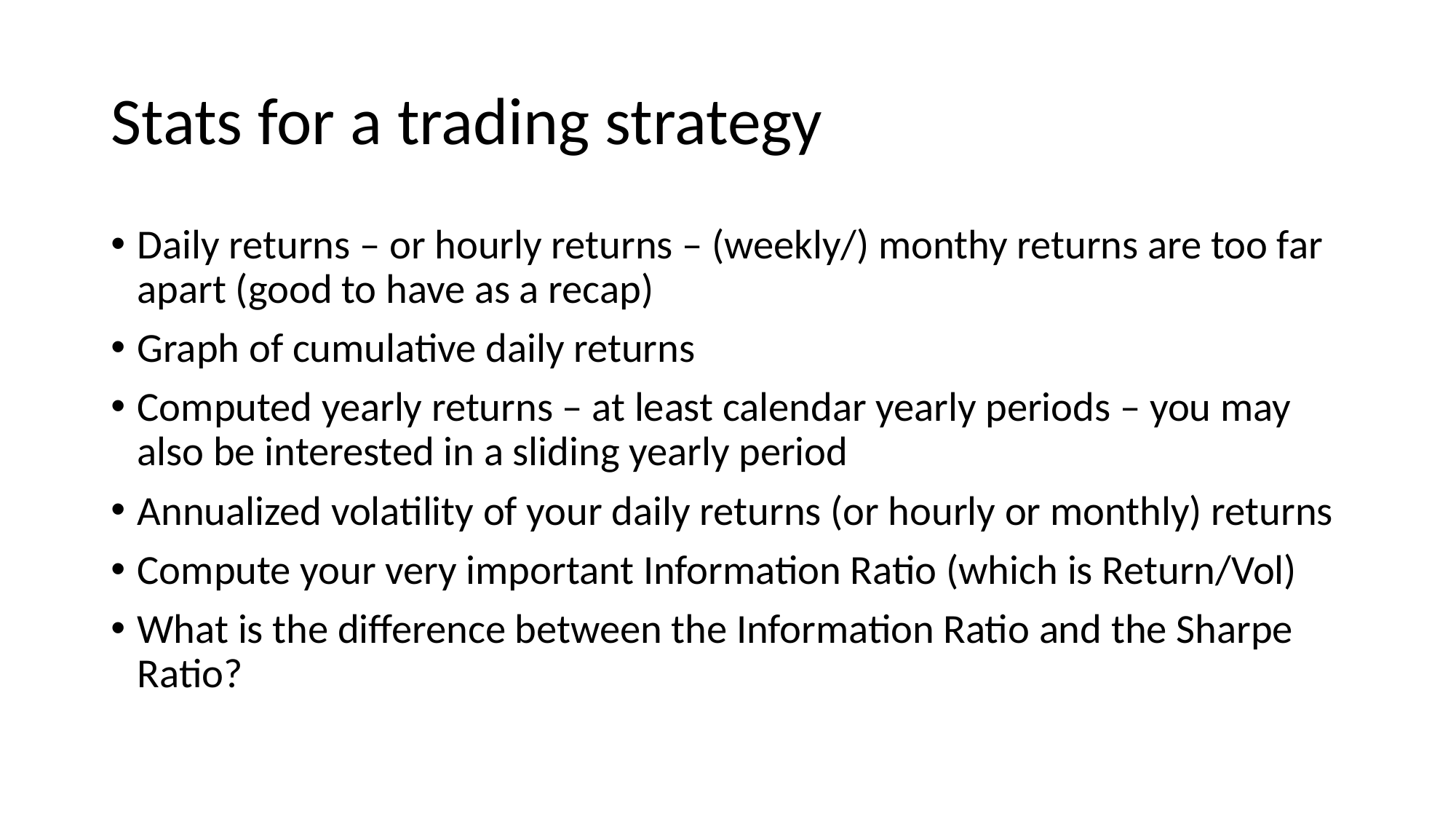

# Stats for a trading strategy
Daily returns – or hourly returns – (weekly/) monthy returns are too far apart (good to have as a recap)
Graph of cumulative daily returns
Computed yearly returns – at least calendar yearly periods – you may also be interested in a sliding yearly period
Annualized volatility of your daily returns (or hourly or monthly) returns
Compute your very important Information Ratio (which is Return/Vol)
What is the difference between the Information Ratio and the Sharpe Ratio?